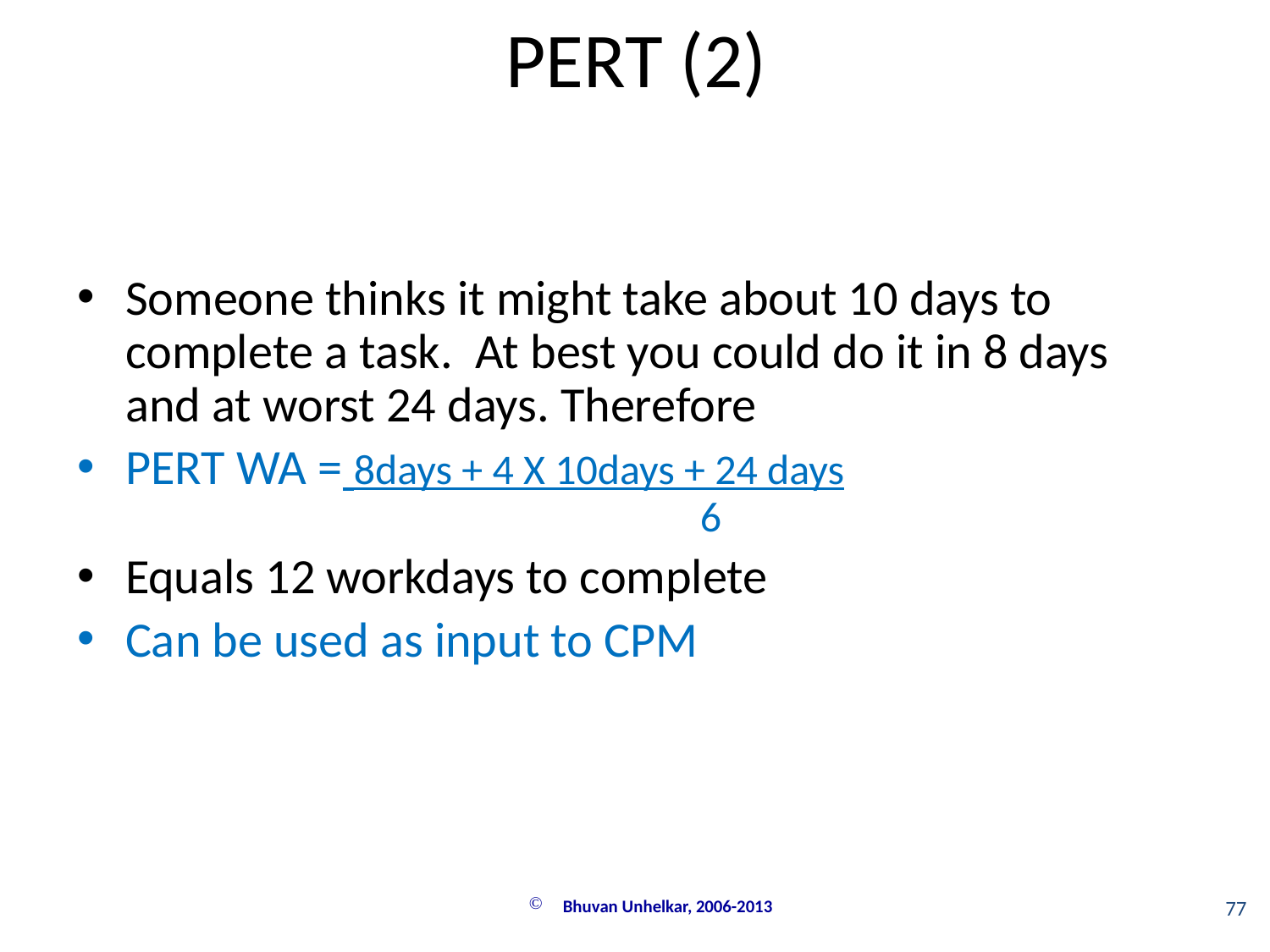

PERT (2)
Someone thinks it might take about 10 days to complete a task.  At best you could do it in 8 days and at worst 24 days. Therefore
PERT WA = 8days + 4 X 10days + 24 days
				       6
Equals 12 workdays to complete
Can be used as input to CPM
 Bhuvan Unhelkar, 2006-2013
77